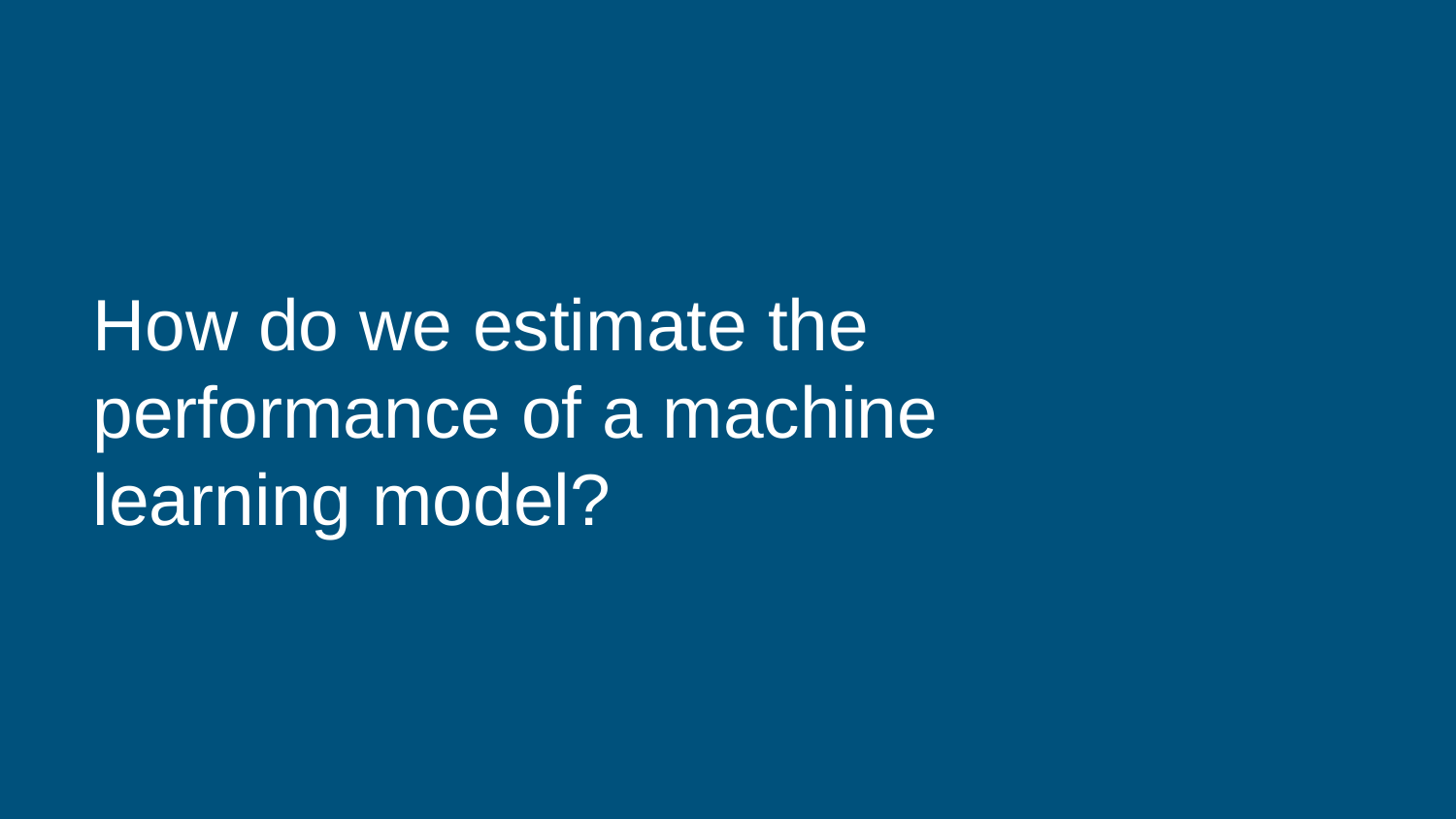

# How do we estimate the performance of a machine learning model?